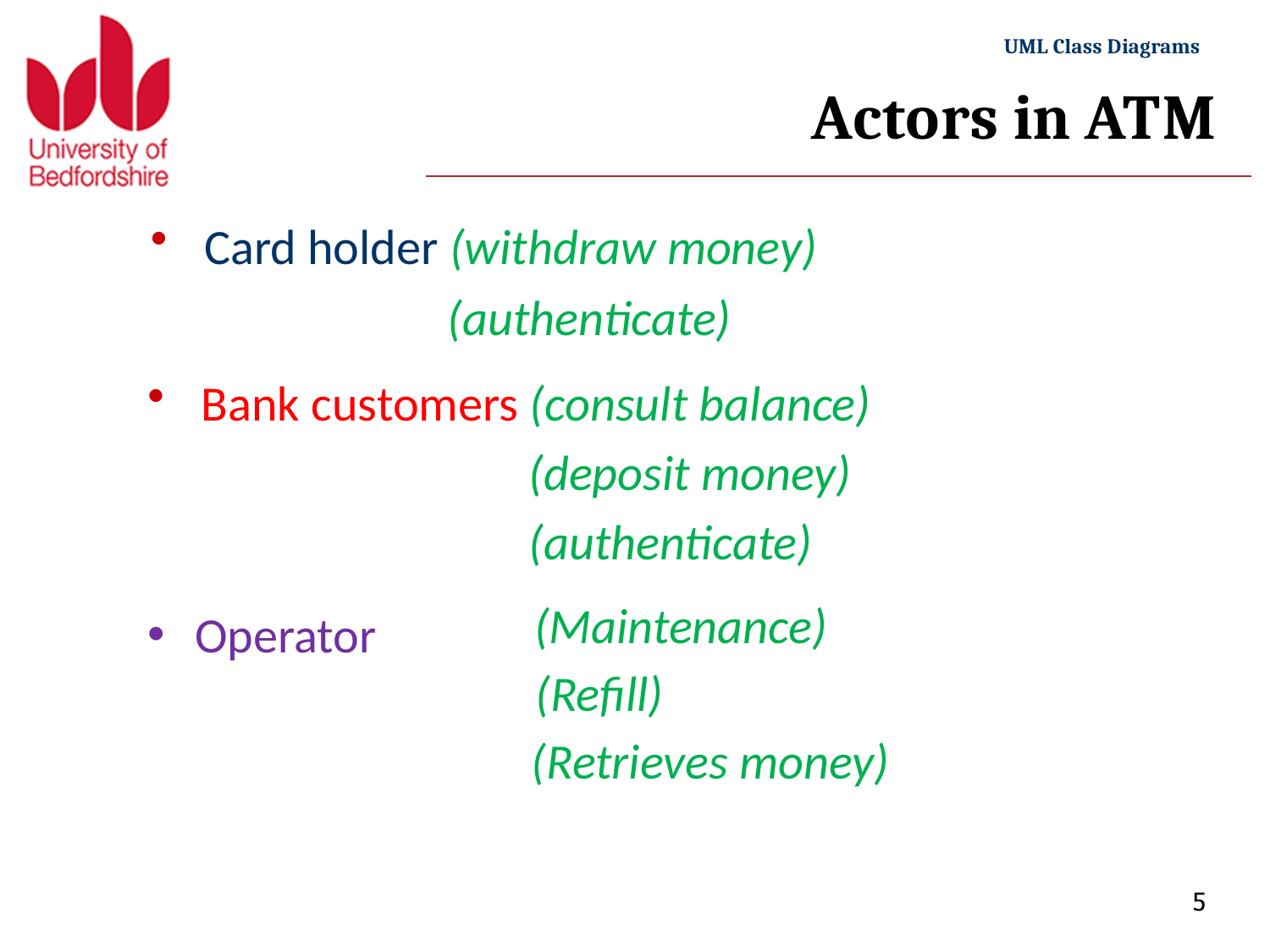

# Actors in ATM
Card holder (withdraw money)
(authenticate)
Bank customers (consult balance)
 			(deposit money)
			(authenticate)
(Maintenance)
Operator
(Refill)
(Retrieves money)